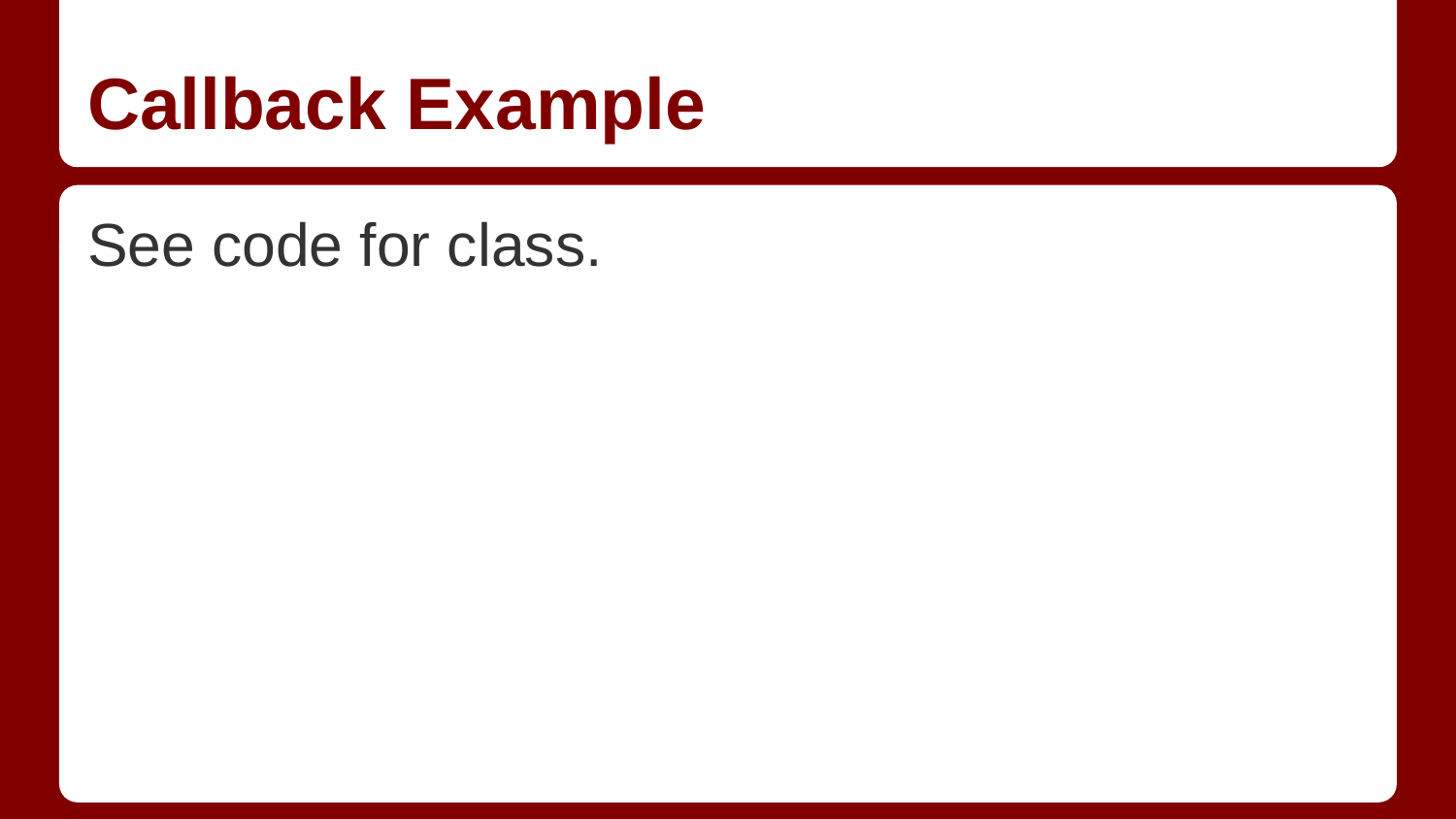

# Callback Example
See code for class.